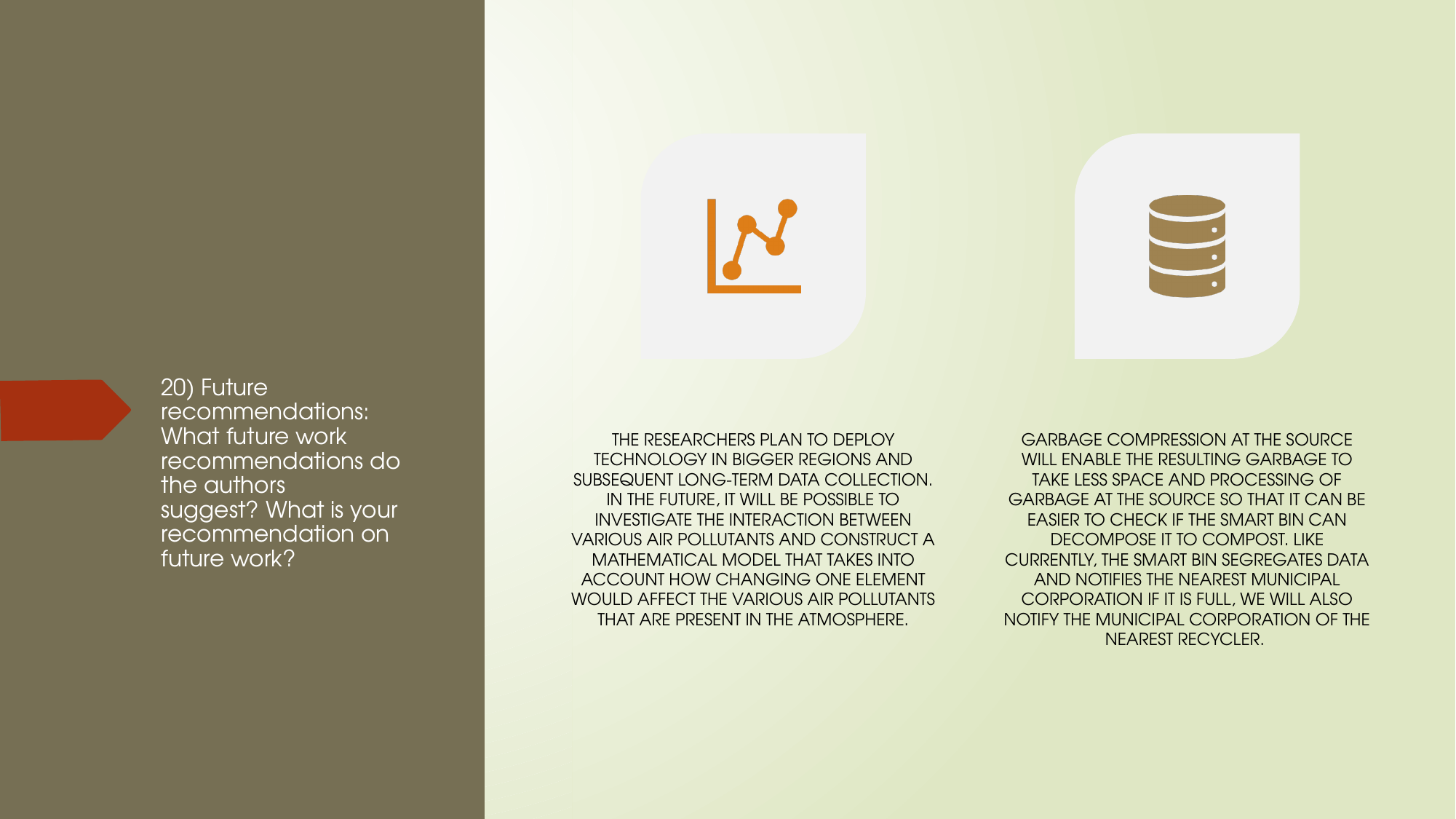

The researchers plan to deploy technology in bigger regions and subsequent long-term data collection. In the future, it will be possible to investigate the interaction between various air pollutants and construct a mathematical model that takes into account how changing one element would affect the various air pollutants that are present in the atmosphere.
Garbage compression at the source will enable the resulting garbage to take less space and processing of garbage at the source so that it can be easier to check if the smart bin can decompose it to compost. Like currently, the smart bin segregates data and notifies the nearest municipal corporation if it is full, we will also notify the municipal corporation of the nearest recycler.
# 20) Future recommendations:  What future work recommendations do the authors suggest? What is your recommendation on future work?